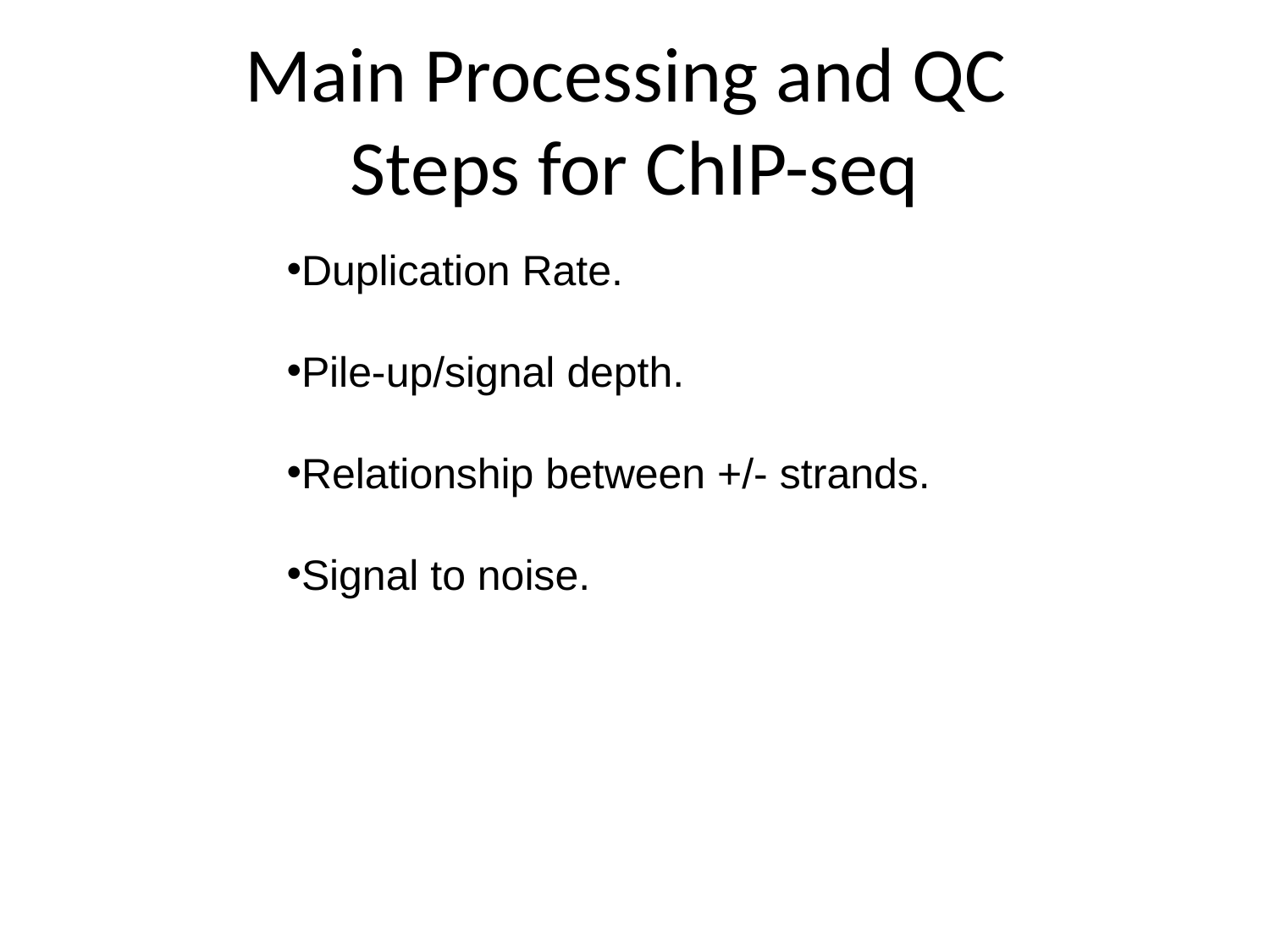

Main Processing and QC
Steps for ChIP-seq

Duplication Rate.

Pile-up/signal depth.

Relationship between +/- strands.

Signal to noise.